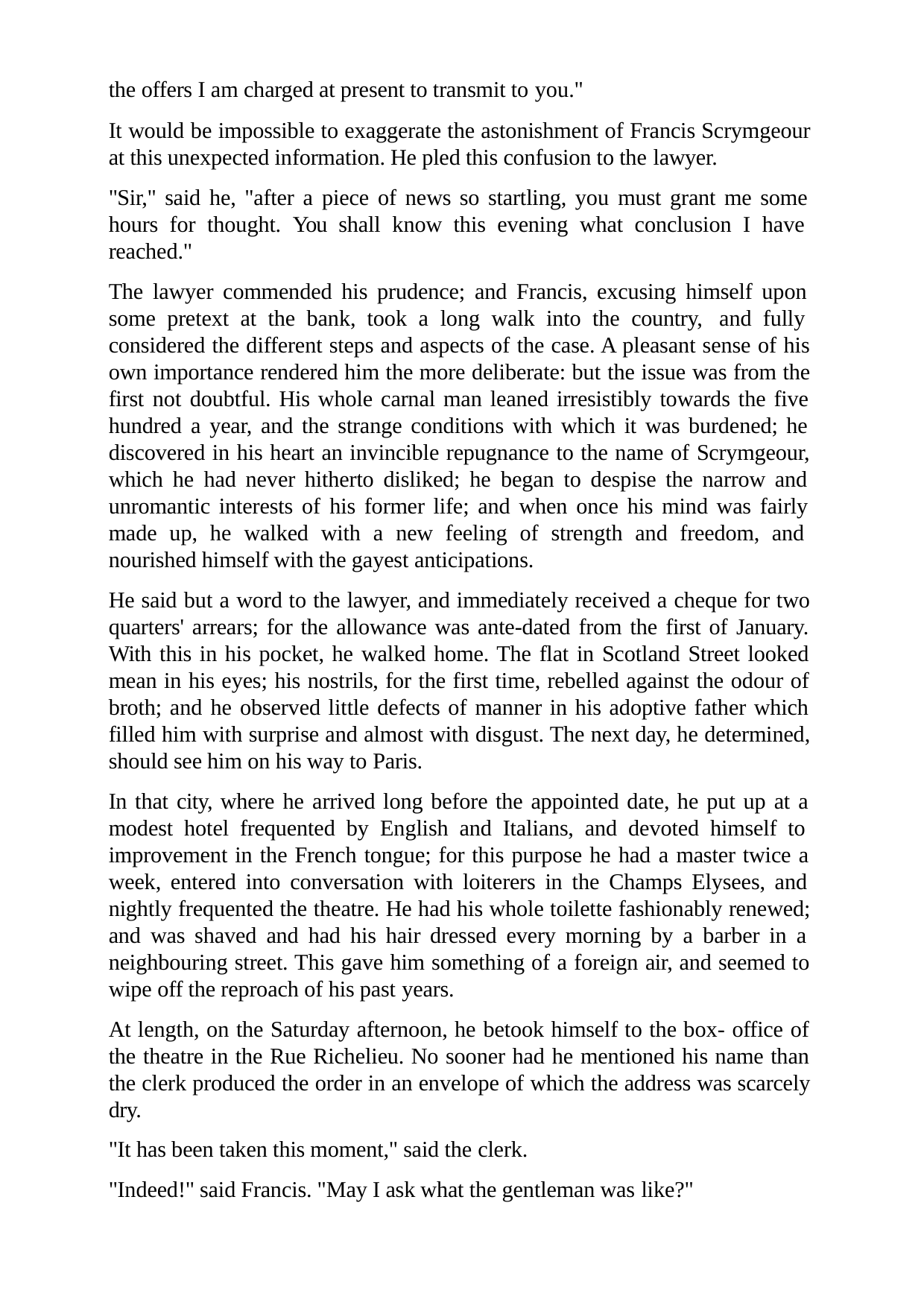

the offers I am charged at present to transmit to you."
It would be impossible to exaggerate the astonishment of Francis Scrymgeour  at this unexpected information. He pled this confusion to the lawyer.
"Sir," said he, "after a piece of news so startling, you must grant me some  hours for thought. You shall know this evening what conclusion I have  reached."
The lawyer commended his prudence; and Francis, excusing himself upon  some pretext at the bank, took a long walk into the country, and fully  considered the different steps and aspects of the case. A pleasant sense of his  own importance rendered him the more deliberate: but the issue was from the  first not doubtful. His whole carnal man leaned irresistibly towards the five  hundred a year, and the strange conditions with which it was burdened; he  discovered in his heart an invincible repugnance to the name of Scrymgeour,  which he had never hitherto disliked; he began to despise the narrow and  unromantic interests of his former life; and when once his mind was fairly  made up, he walked with a new feeling of strength and freedom, and  nourished himself with the gayest anticipations.
He said but a word to the lawyer, and immediately received a cheque for two  quarters' arrears; for the allowance was ante-dated from the first of January.  With this in his pocket, he walked home. The flat in Scotland Street looked  mean in his eyes; his nostrils, for the first time, rebelled against the odour of  broth; and he observed little defects of manner in his adoptive father which  filled him with surprise and almost with disgust. The next day, he determined,  should see him on his way to Paris.
In that city, where he arrived long before the appointed date, he put up at a  modest hotel frequented by English and Italians, and devoted himself to  improvement in the French tongue; for this purpose he had a master twice a  week, entered into conversation with loiterers in the Champs Elysees, and  nightly frequented the theatre. He had his whole toilette fashionably renewed;  and was shaved and had his hair dressed every morning by a barber in a  neighbouring street. This gave him something of a foreign air, and seemed to  wipe off the reproach of his past years.
At length, on the Saturday afternoon, he betook himself to the box- office of  the theatre in the Rue Richelieu. No sooner had he mentioned his name than  the clerk produced the order in an envelope of which the address was scarcely  dry.
"It has been taken this moment," said the clerk.
"Indeed!" said Francis. "May I ask what the gentleman was like?"